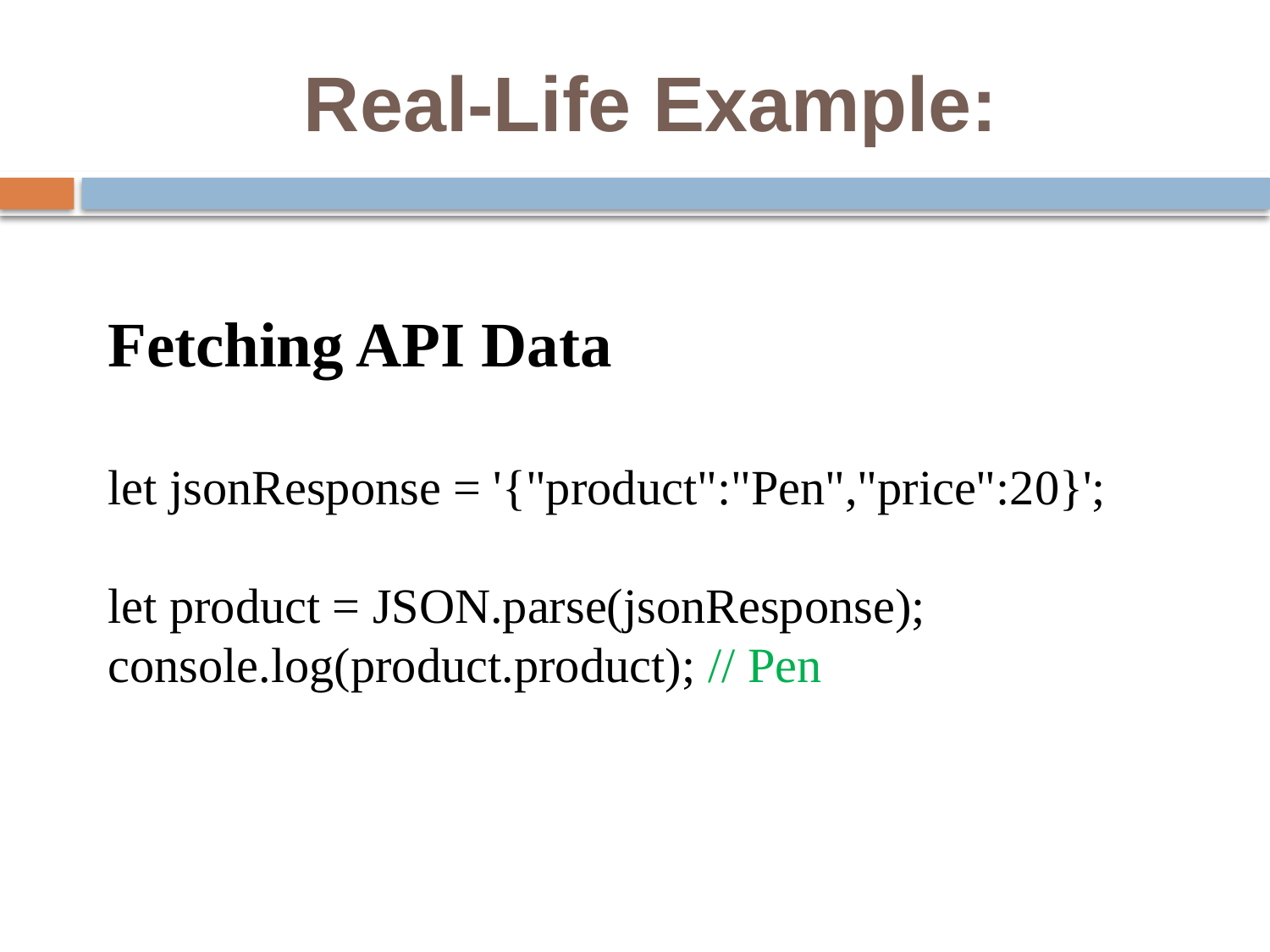

# Real-Life Example:
Fetching API Data

let jsonResponse = '{"product":"Pen","price":20}';

let product = JSON.parse(jsonResponse);
console.log(product.product); // Pen